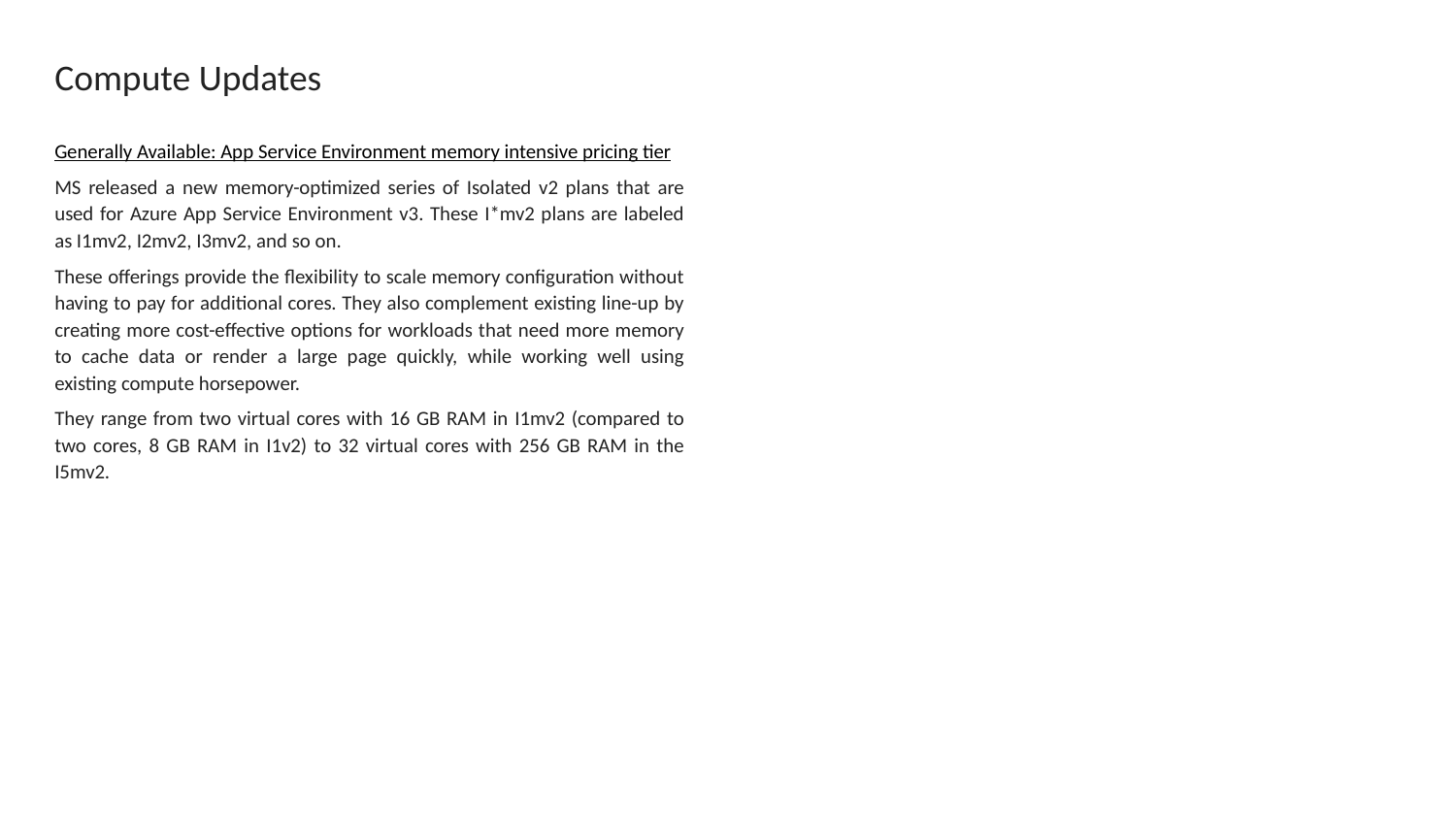

# Compute Updates
Generally Available: App Service Environment memory intensive pricing tier
MS released a new memory-optimized series of Isolated v2 plans that are used for Azure App Service Environment v3. These I*mv2 plans are labeled as I1mv2, I2mv2, I3mv2, and so on.
These offerings provide the flexibility to scale memory configuration without having to pay for additional cores. They also complement existing line-up by creating more cost-effective options for workloads that need more memory to cache data or render a large page quickly, while working well using existing compute horsepower.
They range from two virtual cores with 16 GB RAM in I1mv2 (compared to two cores, 8 GB RAM in I1v2) to 32 virtual cores with 256 GB RAM in the I5mv2.